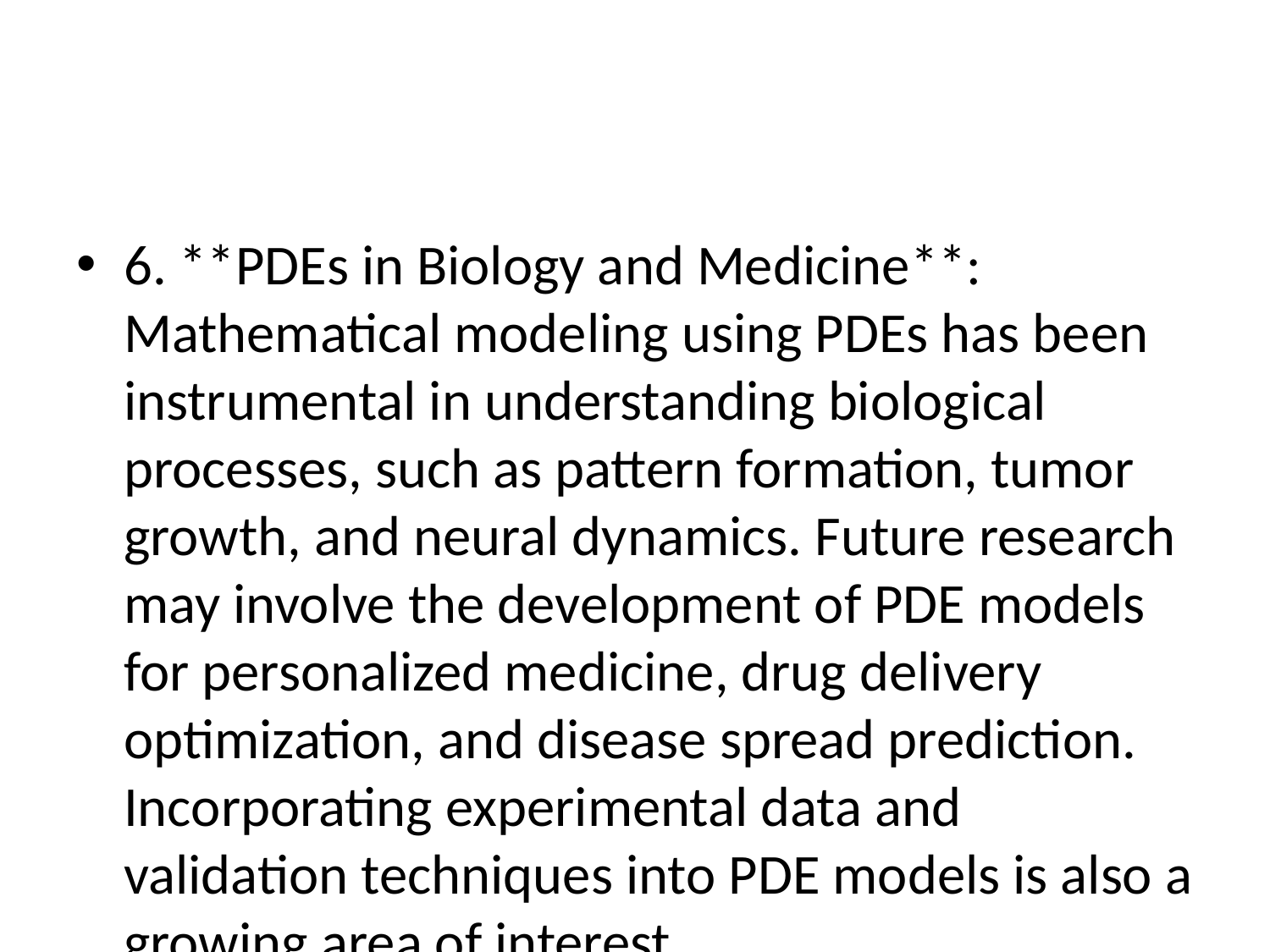

#
6. **PDEs in Biology and Medicine**: Mathematical modeling using PDEs has been instrumental in understanding biological processes, such as pattern formation, tumor growth, and neural dynamics. Future research may involve the development of PDE models for personalized medicine, drug delivery optimization, and disease spread prediction. Incorporating experimental data and validation techniques into PDE models is also a growing area of interest.